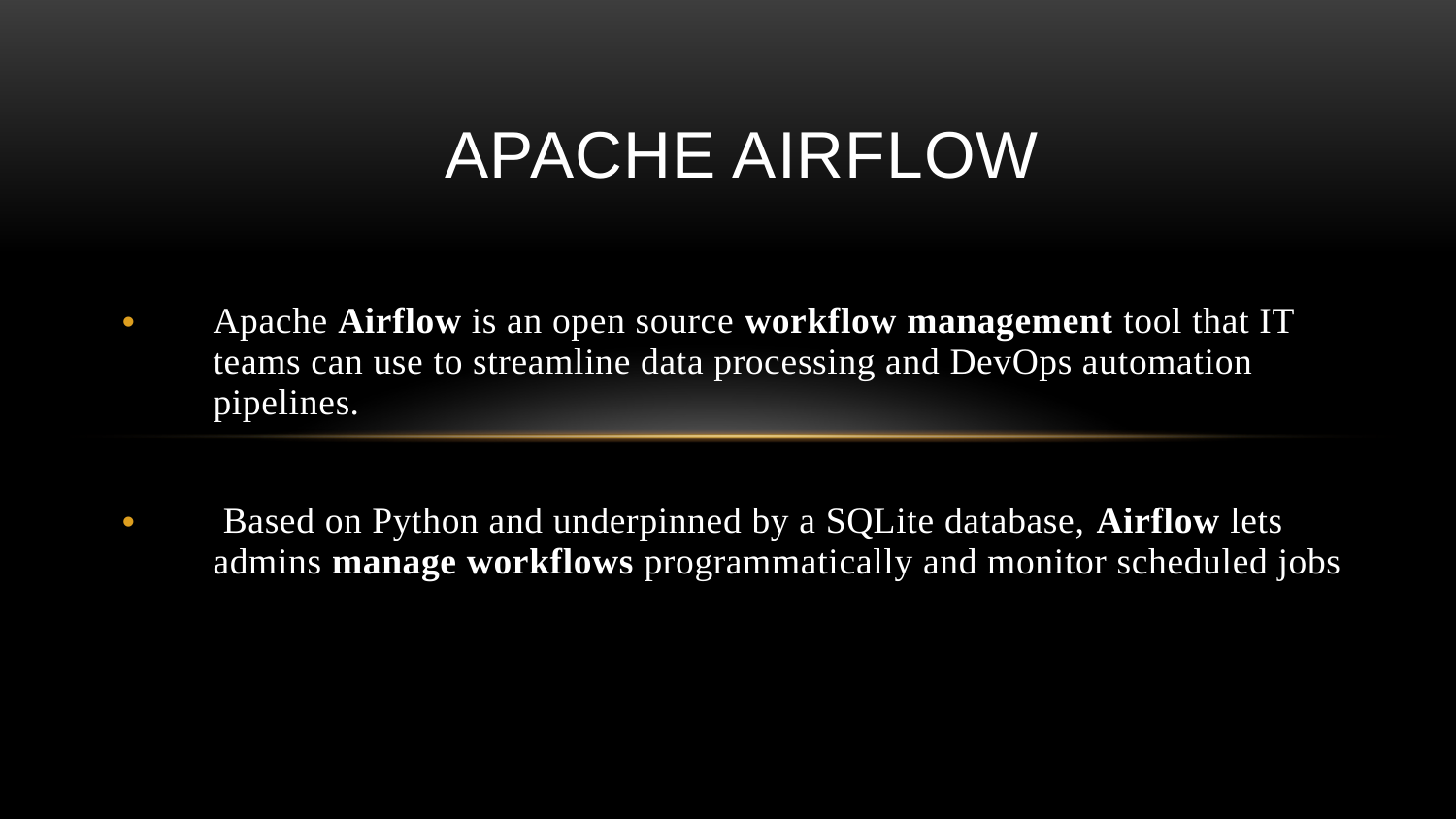

# APACHE AIRFLOW
Apache Airflow is an open source workflow management tool that IT teams can use to streamline data processing and DevOps automation pipelines.

 Based on Python and underpinned by a SQLite database, Airflow lets admins manage workflows programmatically and monitor scheduled jobs